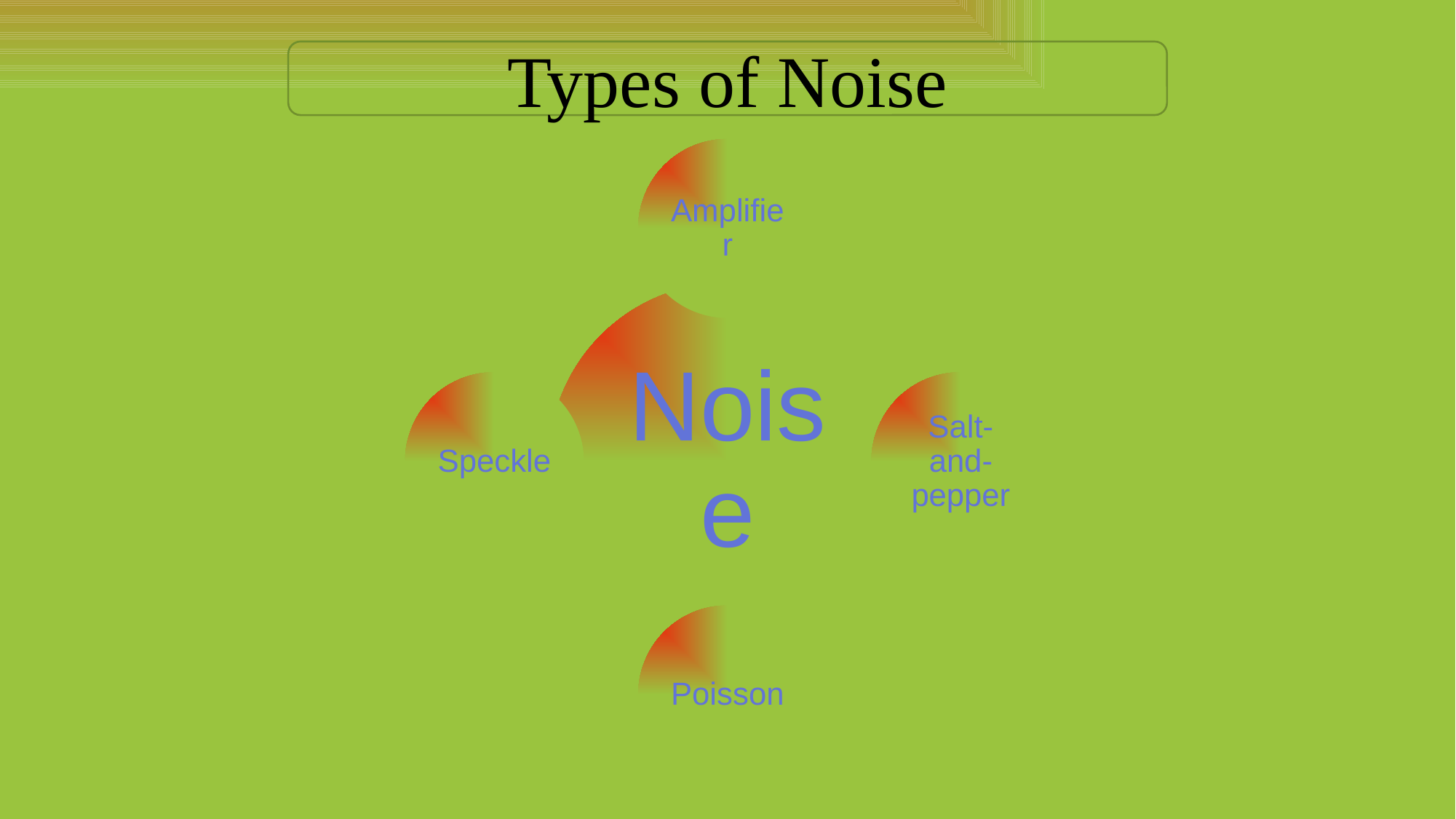

Types of Noise
Noise
Amplifier
Salt-and-pepper
Poisson
Speckle
Department of Statistics, Shivaji University, Kolhapur.
4